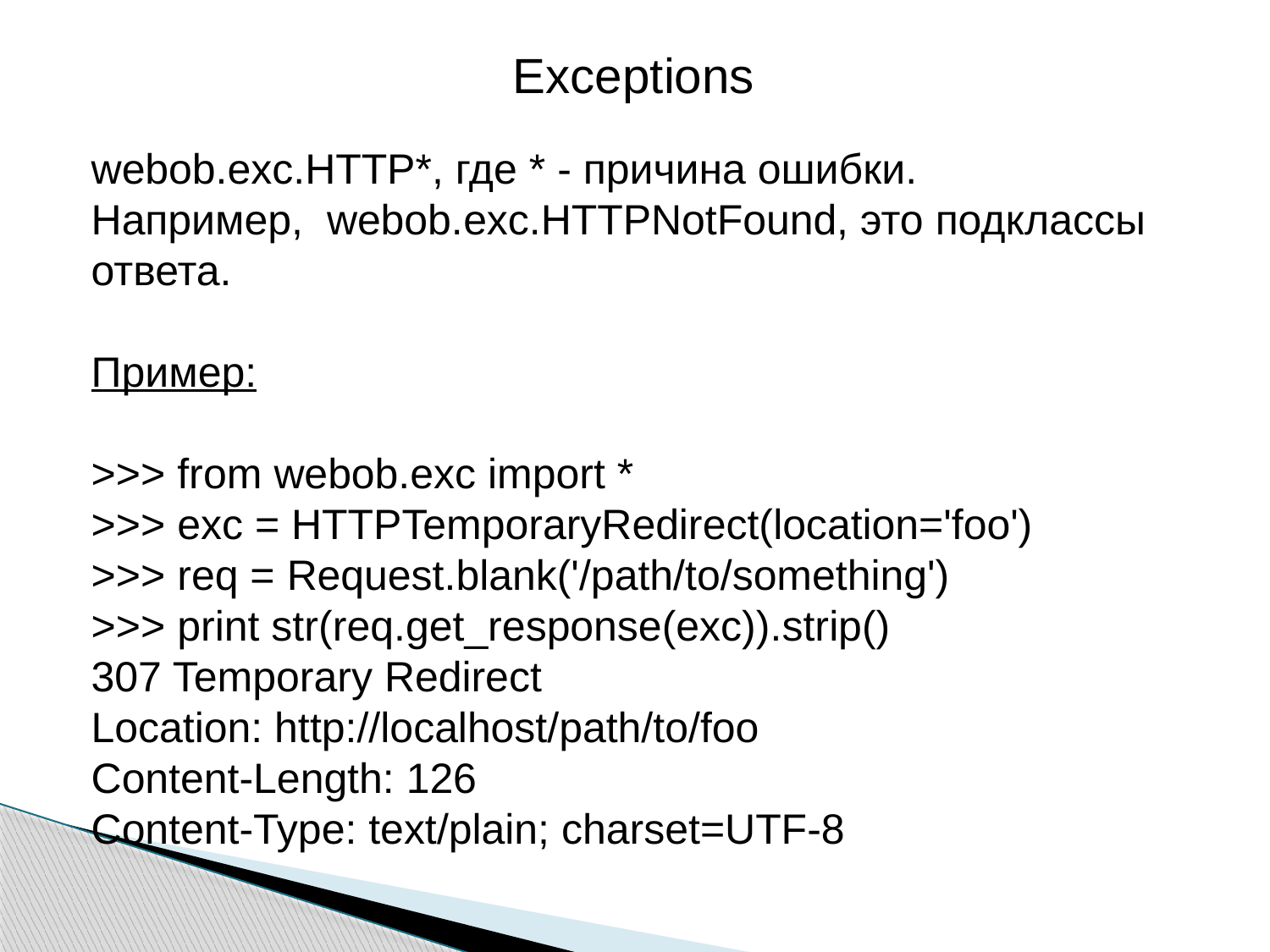

Exceptions

webob.exc.HTTP*, где * - причина ошибки.
Например,  webob.exc.HTTPNotFound, это подклассы ответа.

Пример:

>>> from webob.exc import *
>>> exc = HTTPTemporaryRedirect(location='foo')
>>> req = Request.blank('/path/to/something')
>>> print str(req.get_response(exc)).strip()
307 Temporary Redirect
Location: http://localhost/path/to/foo
Content-Length: 126
Content-Type: text/plain; charset=UTF-8